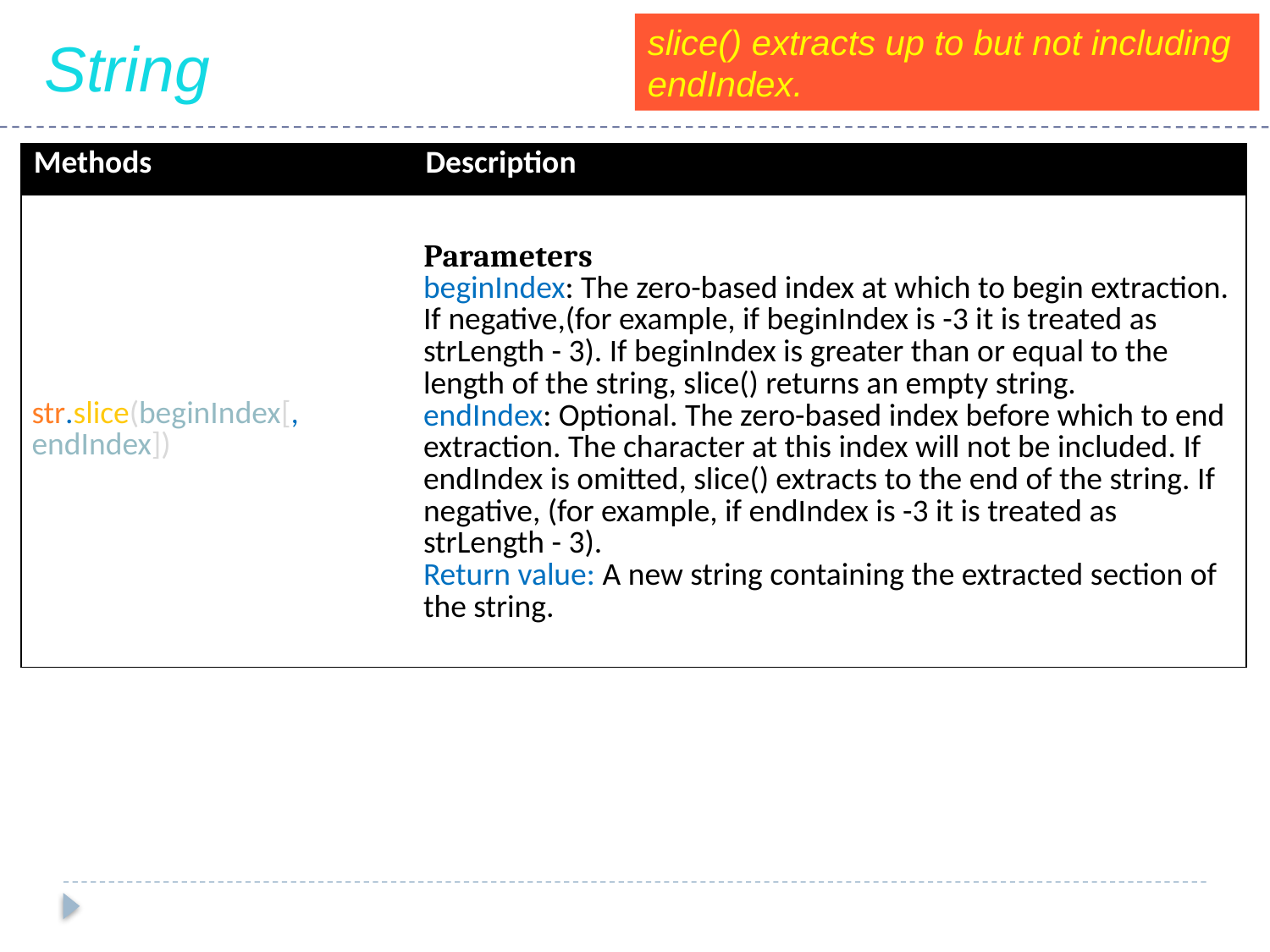

slice() extracts up to but not including endIndex.
String
| Methods | Description |
| --- | --- |
| str.slice(beginIndex[, endIndex]) | Parameters beginIndex: The zero-based index at which to begin extraction. If negative,(for example, if beginIndex is -3 it is treated as strLength - 3). If beginIndex is greater than or equal to the length of the string, slice() returns an empty string. endIndex: Optional. The zero-based index before which to end extraction. The character at this index will not be included. If endIndex is omitted, slice() extracts to the end of the string. If negative, (for example, if endIndex is -3 it is treated as strLength - 3). Return value: A new string containing the extracted section of the string. |